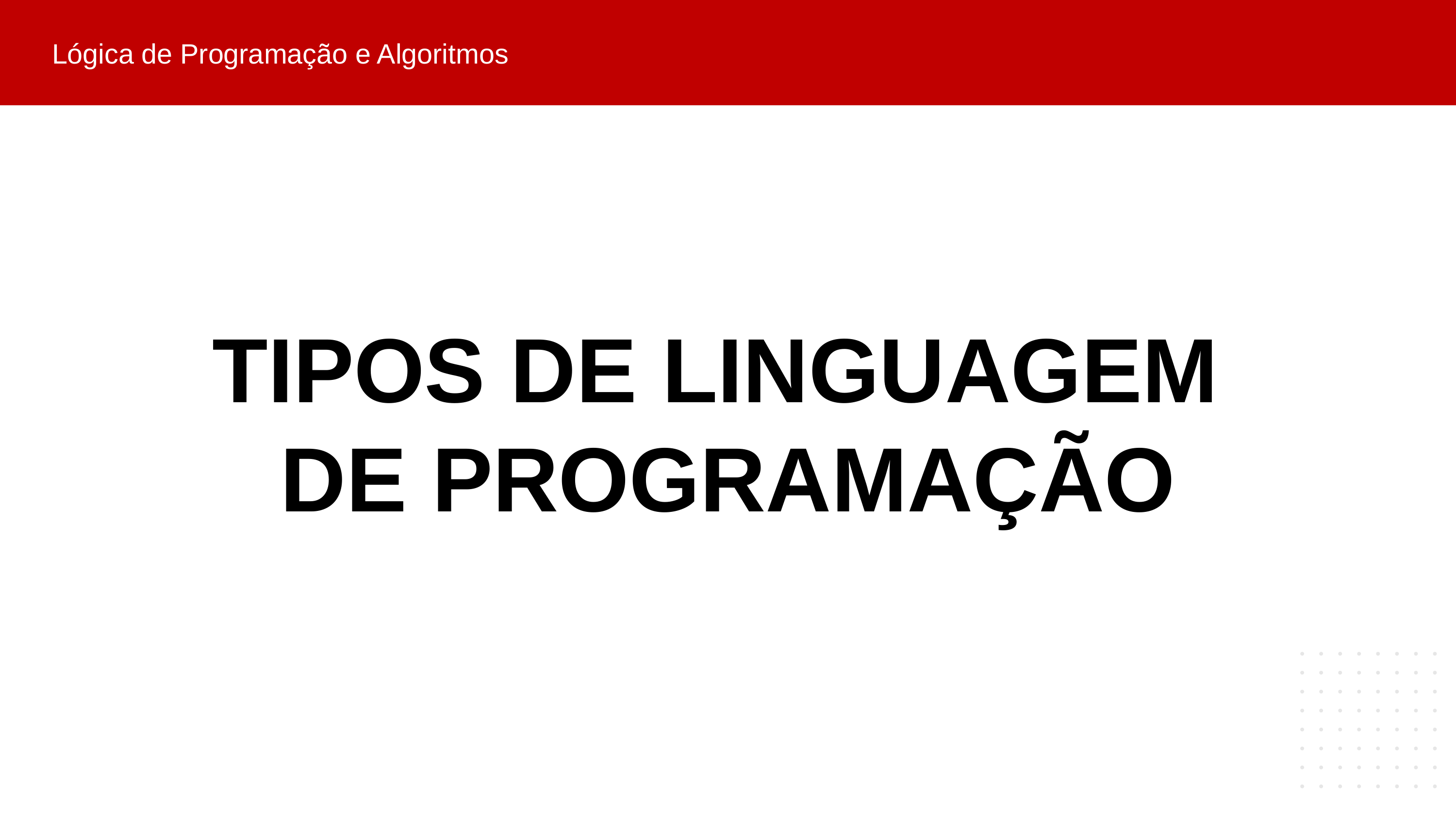

Lógica de Programação e Algoritmos
TIPOS DE LINGUAGEM
DE PROGRAMAÇÃO